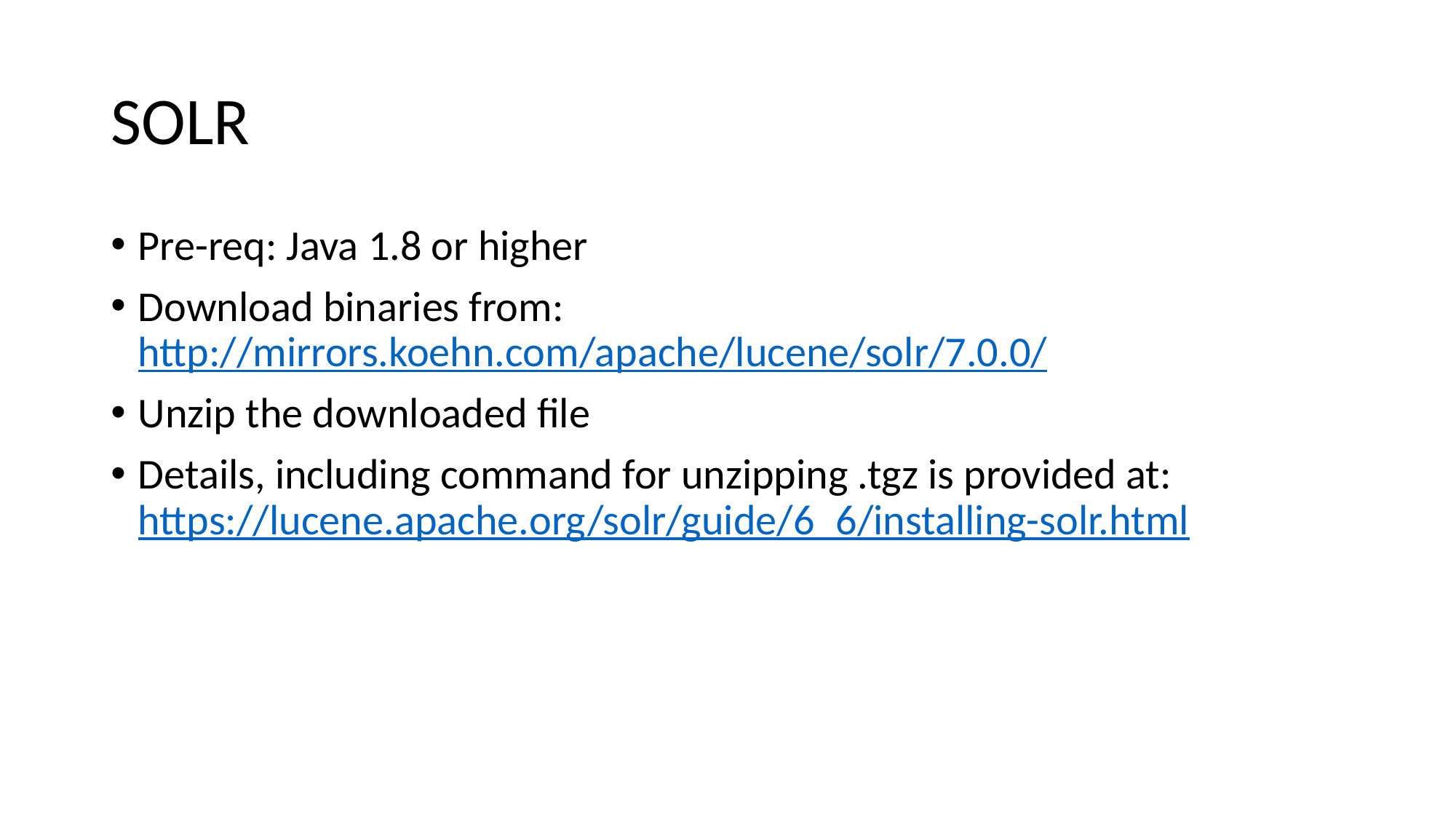

# SOLR
Pre-req: Java 1.8 or higher
Download binaries from: http://mirrors.koehn.com/apache/lucene/solr/7.0.0/
Unzip the downloaded file
Details, including command for unzipping .tgz is provided at: https://lucene.apache.org/solr/guide/6_6/installing-solr.html